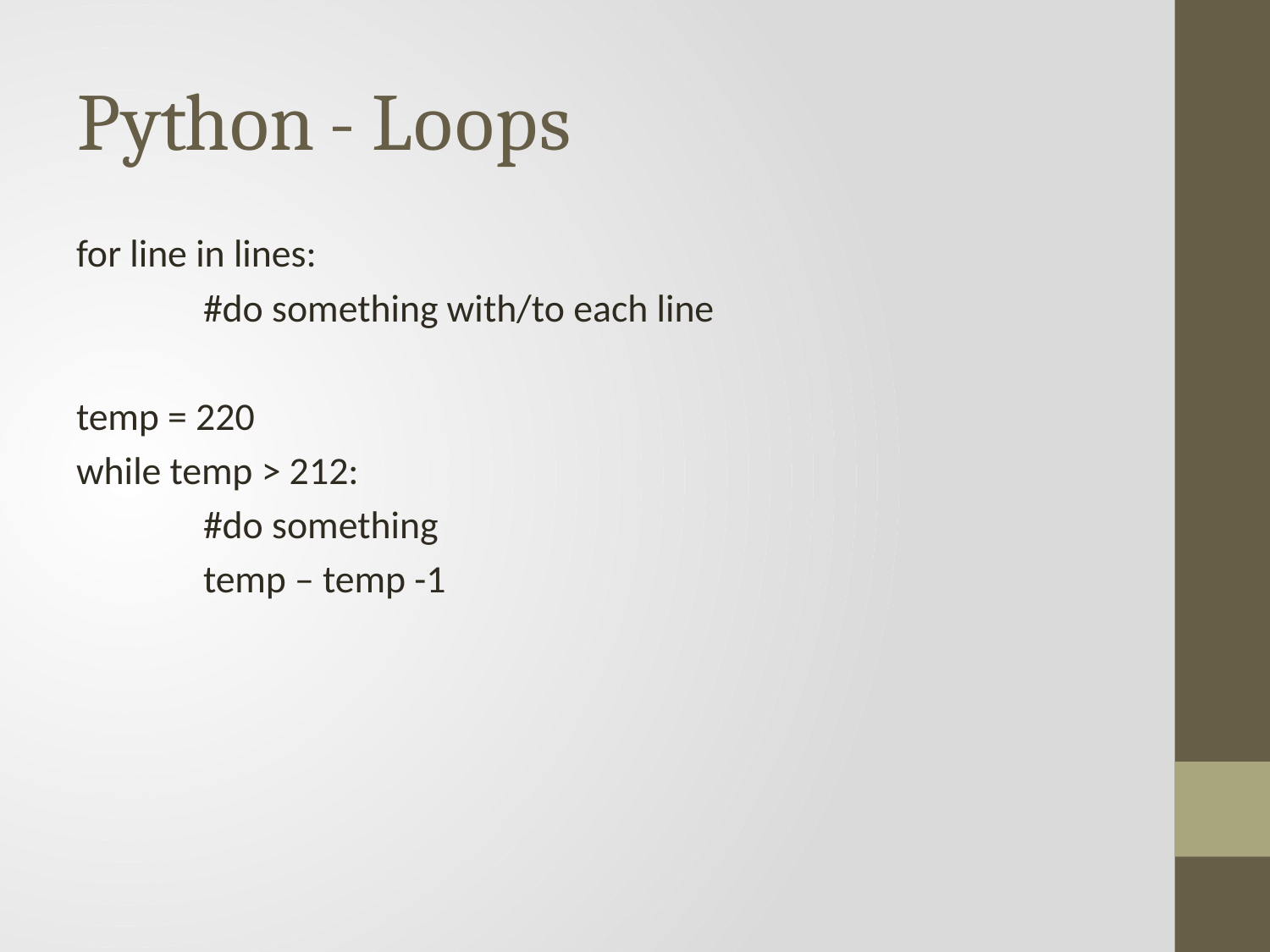

# Python - Loops
for line in lines:
	#do something with/to each line

temp = 220
while temp > 212:
	#do something
	temp – temp -1